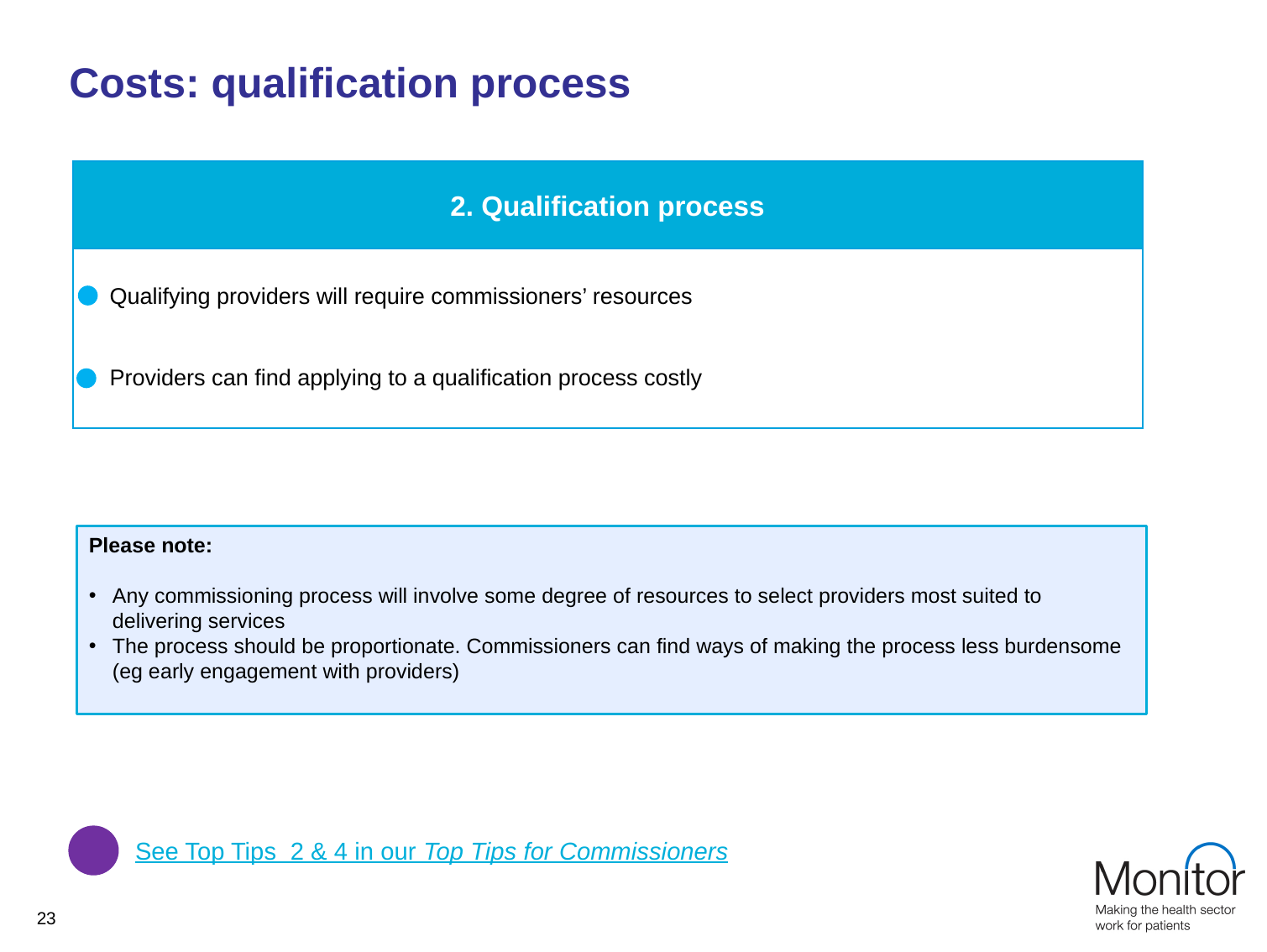

# Costs: qualification process
2. Qualification process

Qualifying providers will require commissioners’ resources

Providers can find applying to a qualification process costly

Please note:

Any commissioning process will involve some degree of resources to select providers most suited to delivering services
The process should be proportionate. Commissioners can find ways of making the process less burdensome (eg early engagement with providers)

See Top Tips  2 & 4 in our Top Tips for Commissioners
23